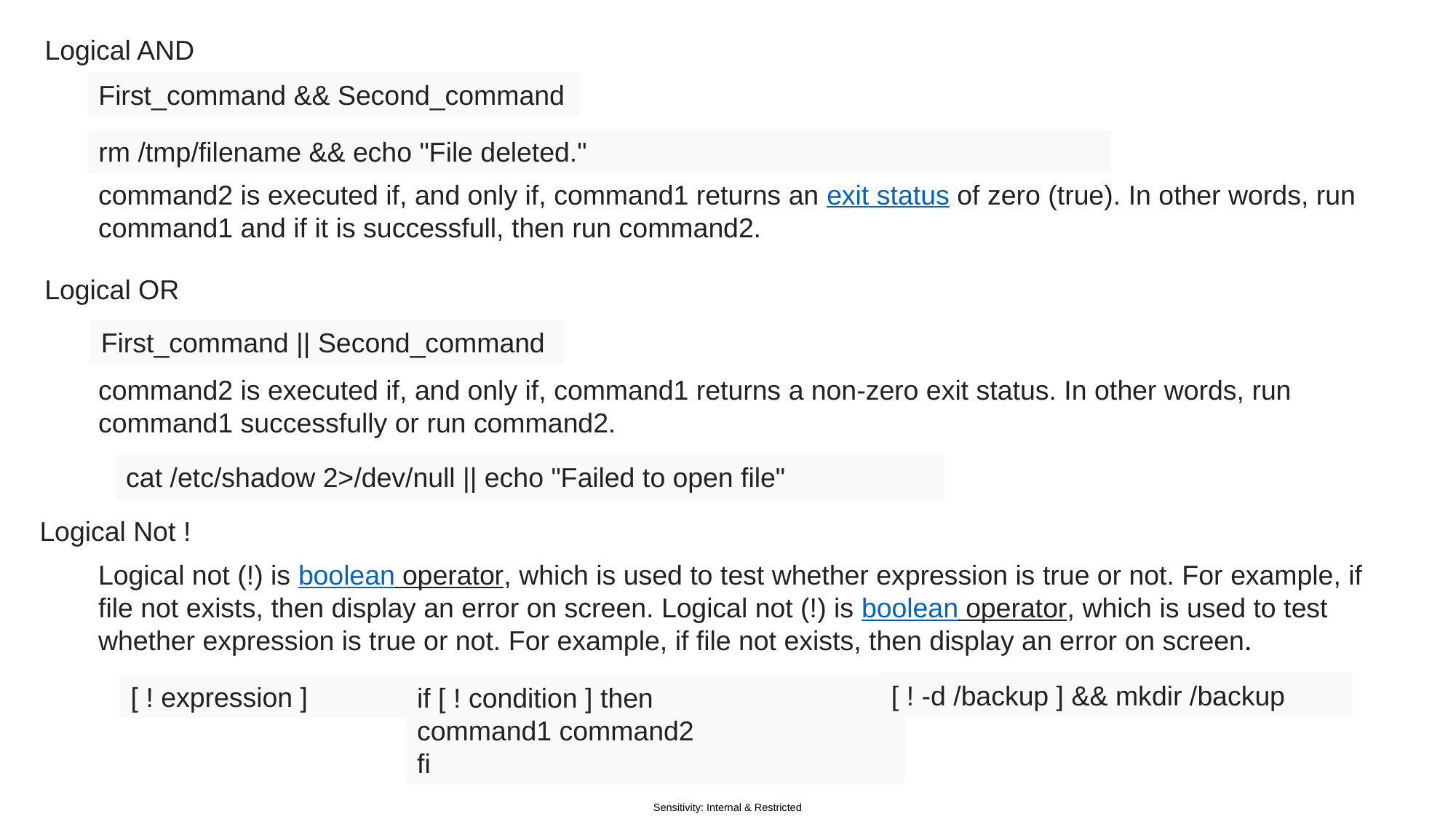

Logical AND
First_command && Second_command
rm /tmp/filename && echo "File deleted."
command2 is executed if, and only if, command1 returns an exit status of zero (true). In other words, run command1 and if it is successfull, then run command2.
Logical OR
First_command || Second_command
command2 is executed if, and only if, command1 returns a non-zero exit status. In other words, run command1 successfully or run command2.
cat /etc/shadow 2>/dev/null || echo "Failed to open file"
Logical Not !
Logical not (!) is boolean operator, which is used to test whether expression is true or not. For example, if file not exists, then display an error on screen. Logical not (!) is boolean operator, which is used to test whether expression is true or not. For example, if file not exists, then display an error on screen.
[ ! -d /backup ] && mkdir /backup
[ ! expression ]
if [ ! condition ] then
command1 command2
fi